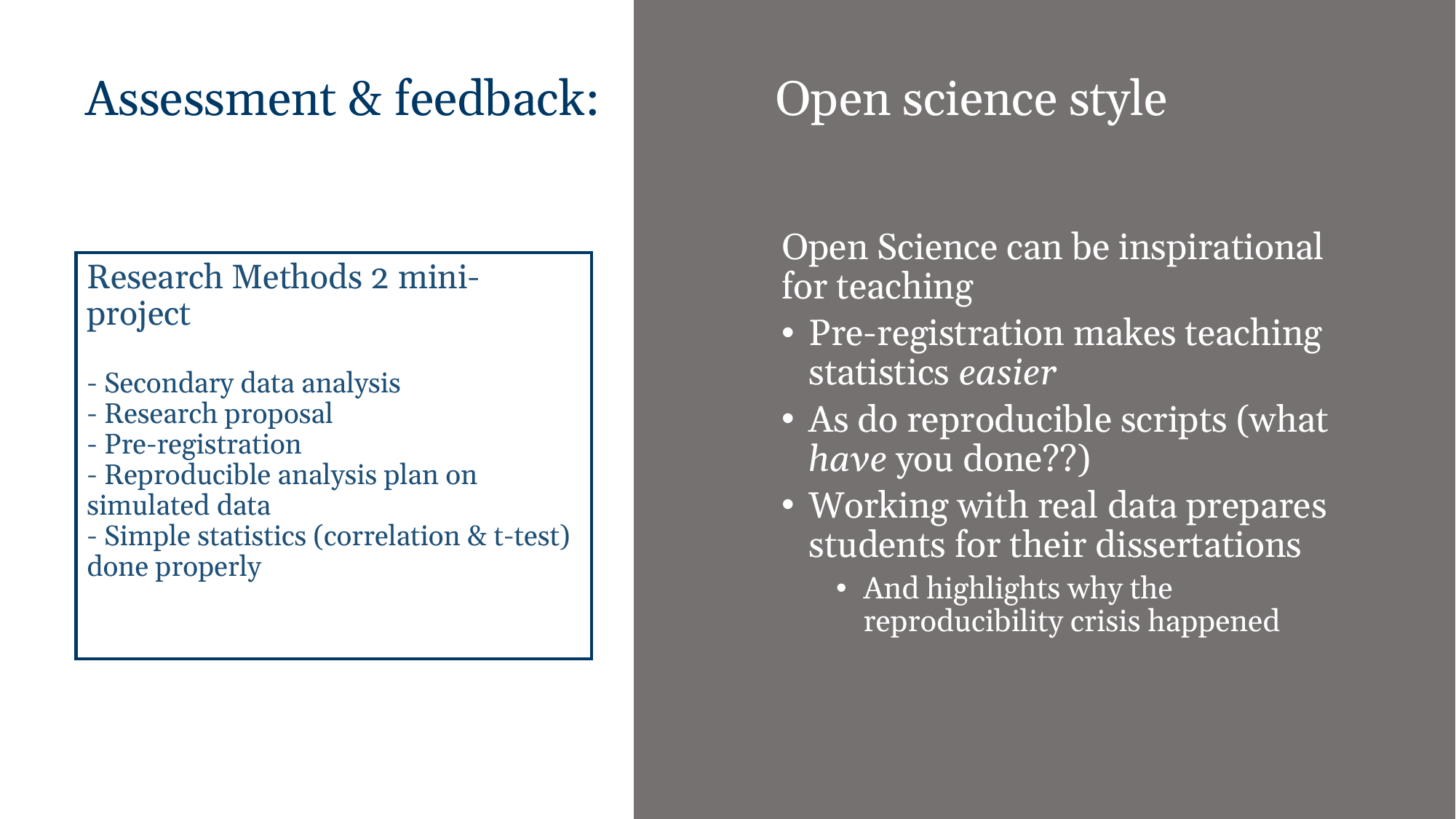

Assessment & feedback:               Open science style
Open Science can be inspirational for teaching
Pre-registration makes teaching statistics easier
As do reproducible scripts (what have you done??)
Working with real data prepares students for their dissertations
And highlights why the reproducibility crisis happened

# Research Methods 2 mini-project - Secondary data analysis - Research proposal - Pre-registration - Reproducible analysis plan on simulated data - Simple statistics (correlation & t-test) done properly